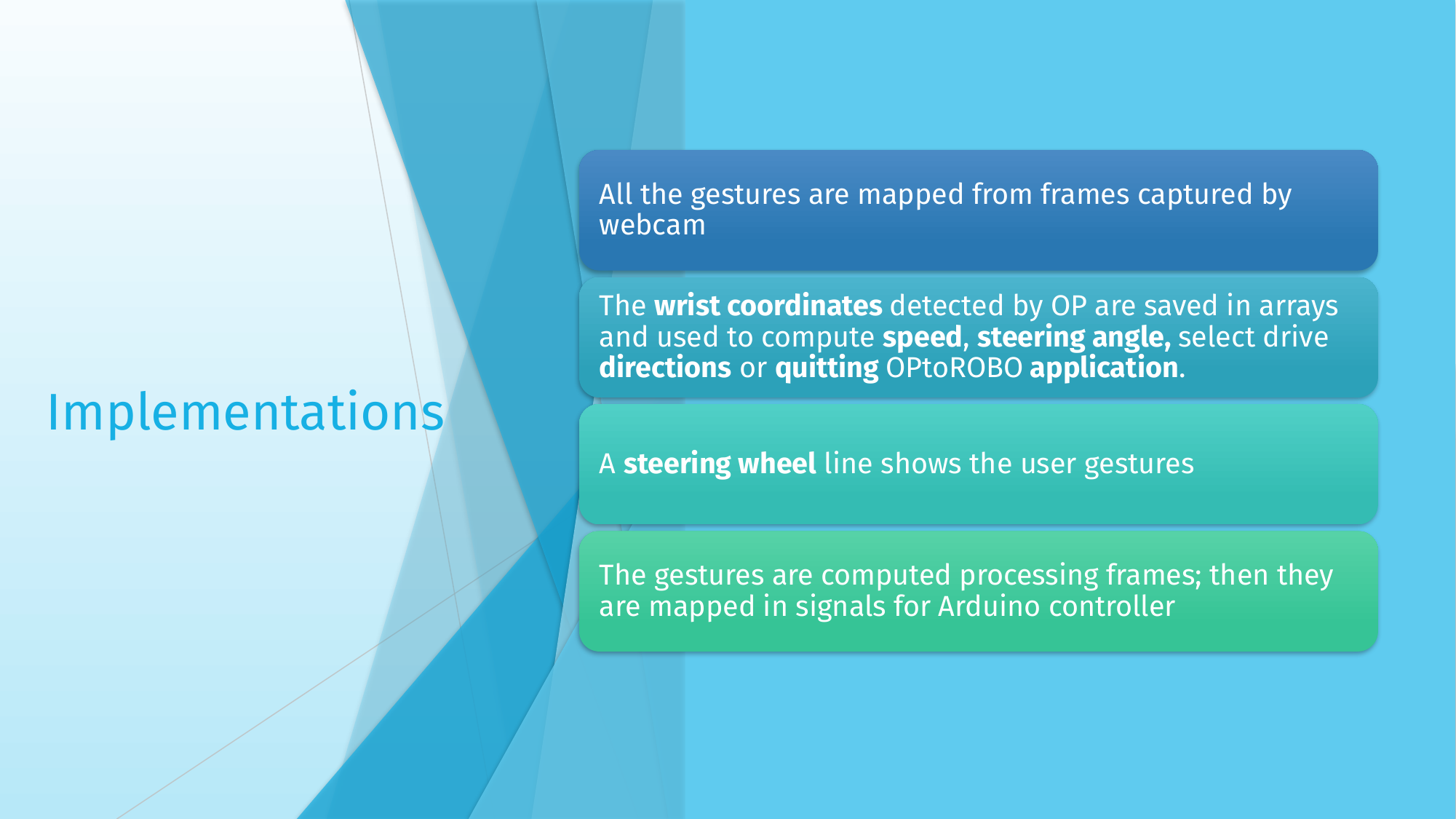

All the gestures are mapped from frames captured by webcam
The wrist coordinates detected by OP are saved in arrays and used to compute speed, steering angle, select drive directions or quitting OPtoROBO application.
A steering wheel line shows the user gestures
The gestures are computed processing frames; then they are mapped in signals for Arduino controller
# Implementations